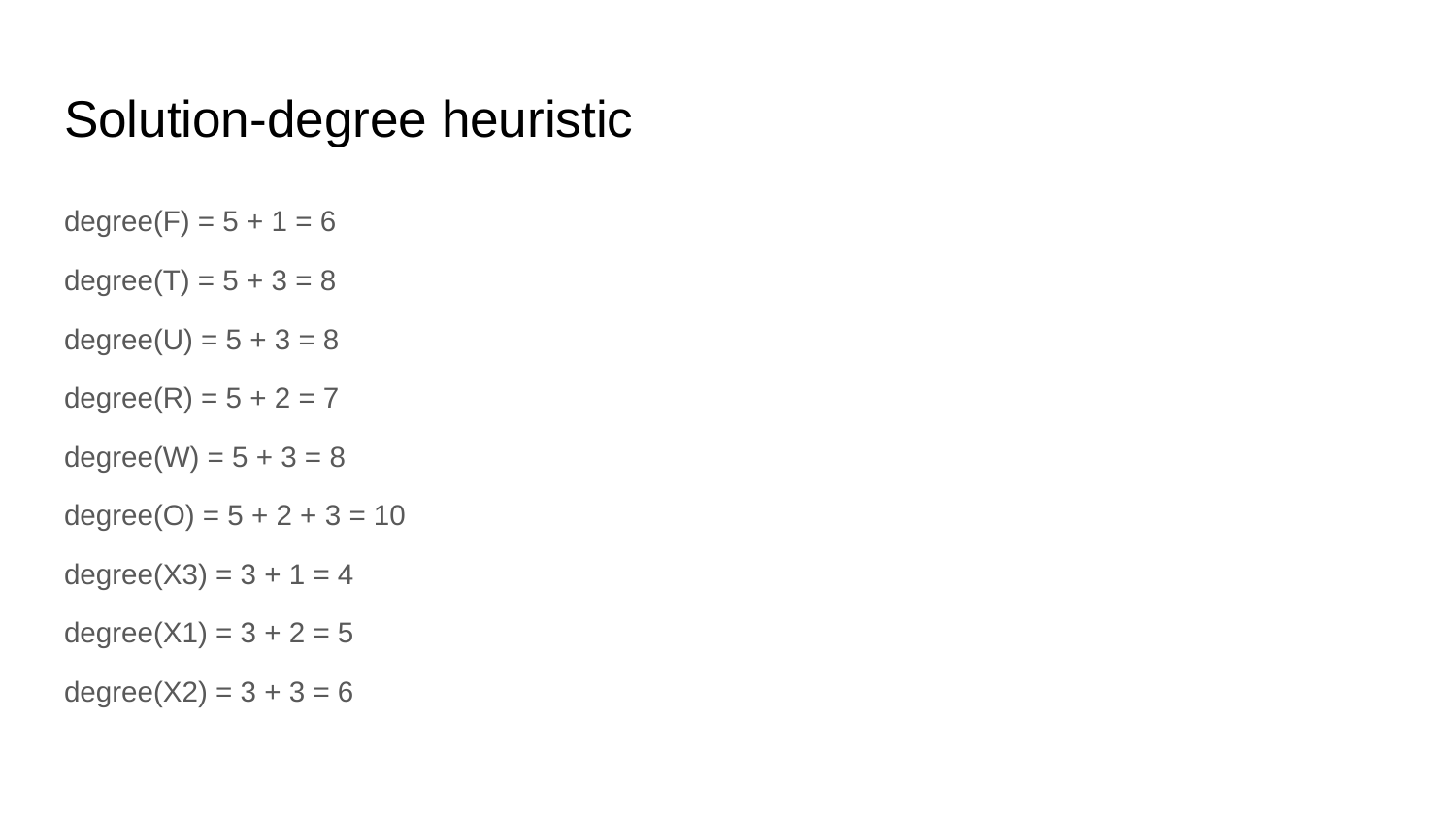

# Solution-degree heuristic
degree(F) = 5 + 1 = 6
degree(T) = 5 + 3 = 8
degree(U) = 5 + 3 = 8
degree(R) = 5 + 2 = 7
degree(W) = 5 + 3 = 8
degree(O) = 5 + 2 + 3 = 10
degree(X3) = 3 + 1 = 4
degree(X1) = 3 + 2 = 5
degree(X2) = 3 + 3 = 6